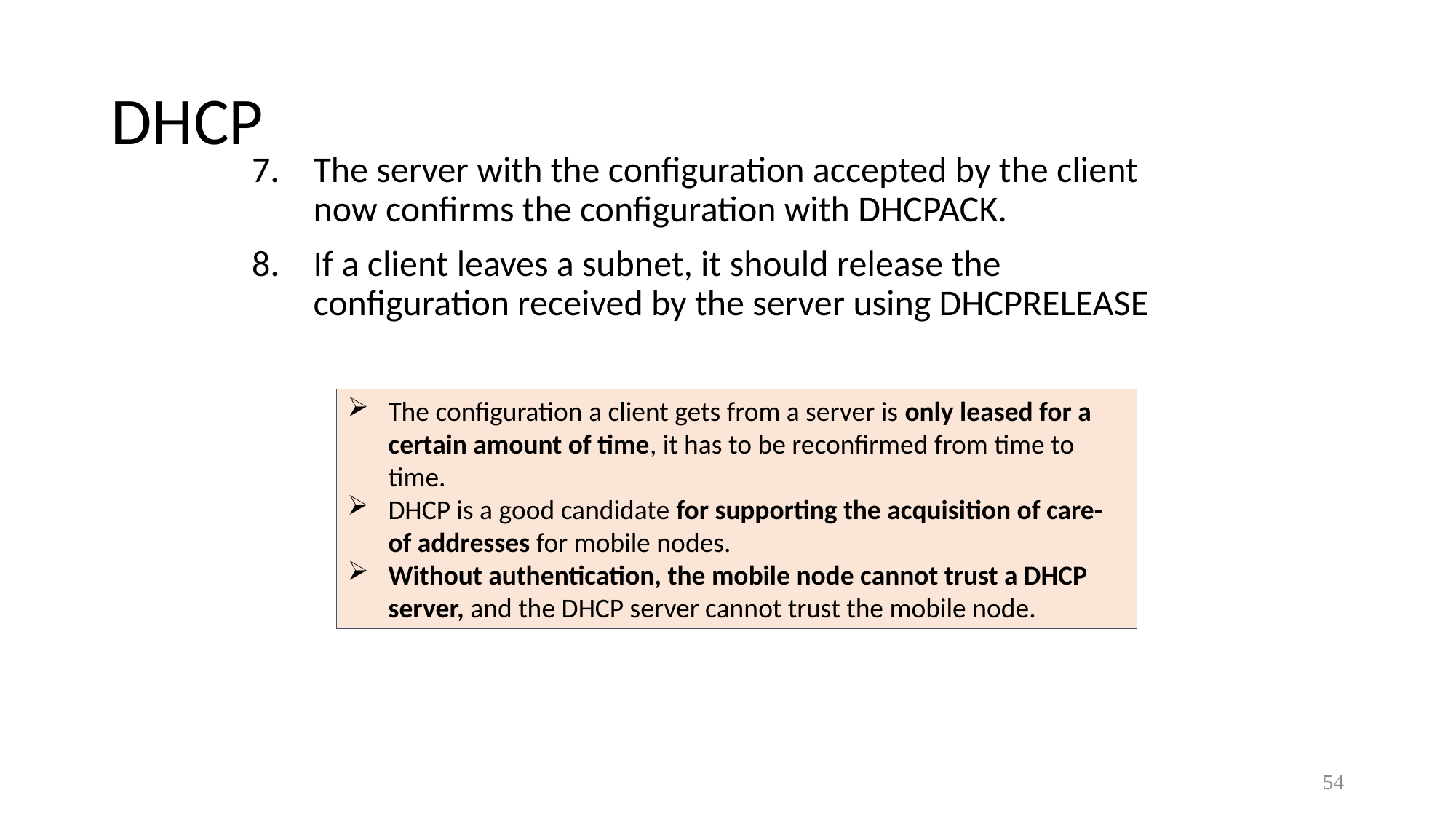

# DHCP
The server with the configuration accepted by the client now confirms the configuration with DHCPACK.
If a client leaves a subnet, it should release the configuration received by the server using DHCPRELEASE

The configuration a client gets from a server is only leased for a certain amount of time, it has to be reconfirmed from time to time.
DHCP is a good candidate for supporting the acquisition of care-of addresses for mobile nodes.
Without authentication, the mobile node cannot trust a DHCP server, and the DHCP server cannot trust the mobile node.
54